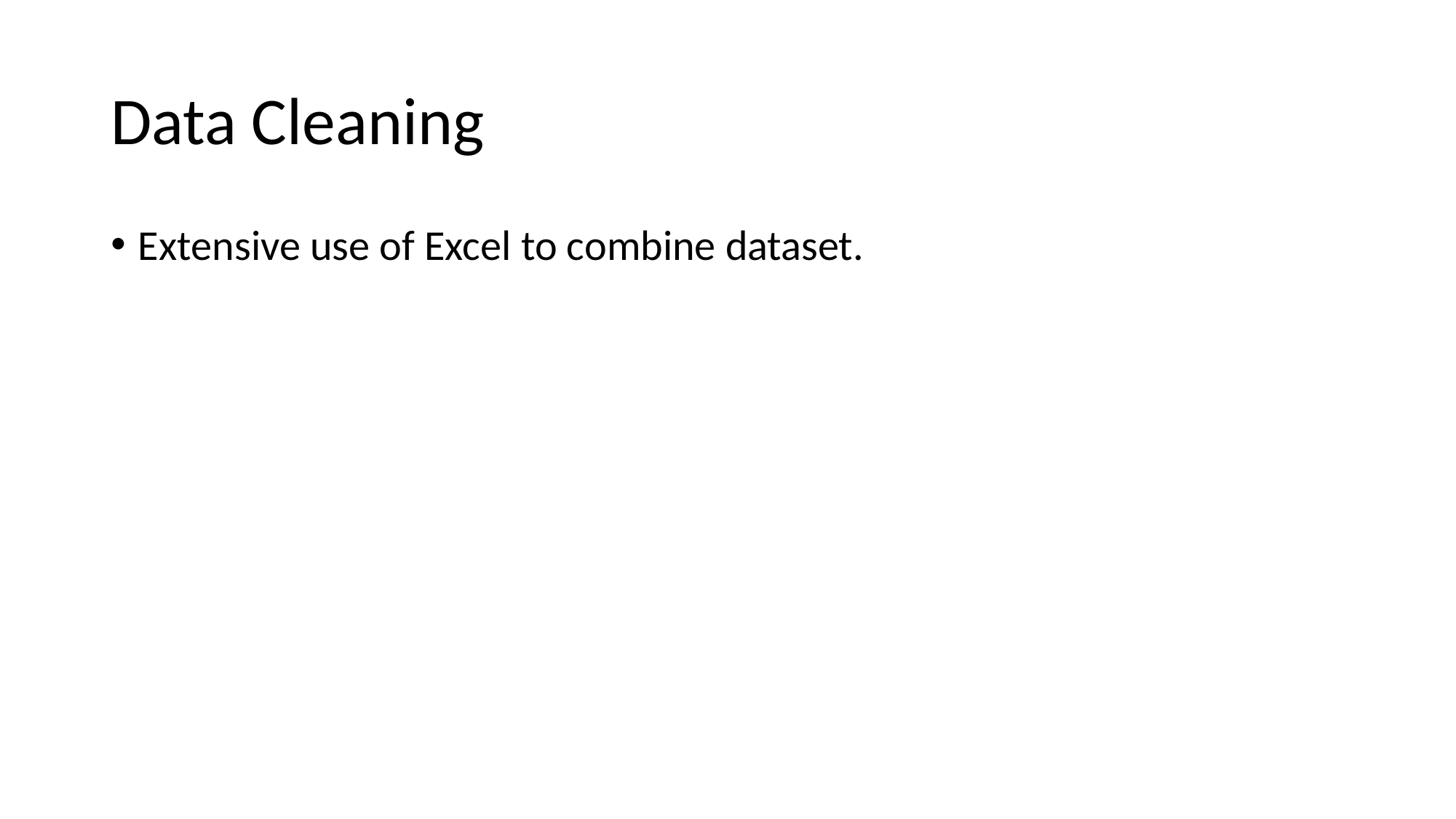

# Data Cleaning
Extensive use of Excel to combine dataset.